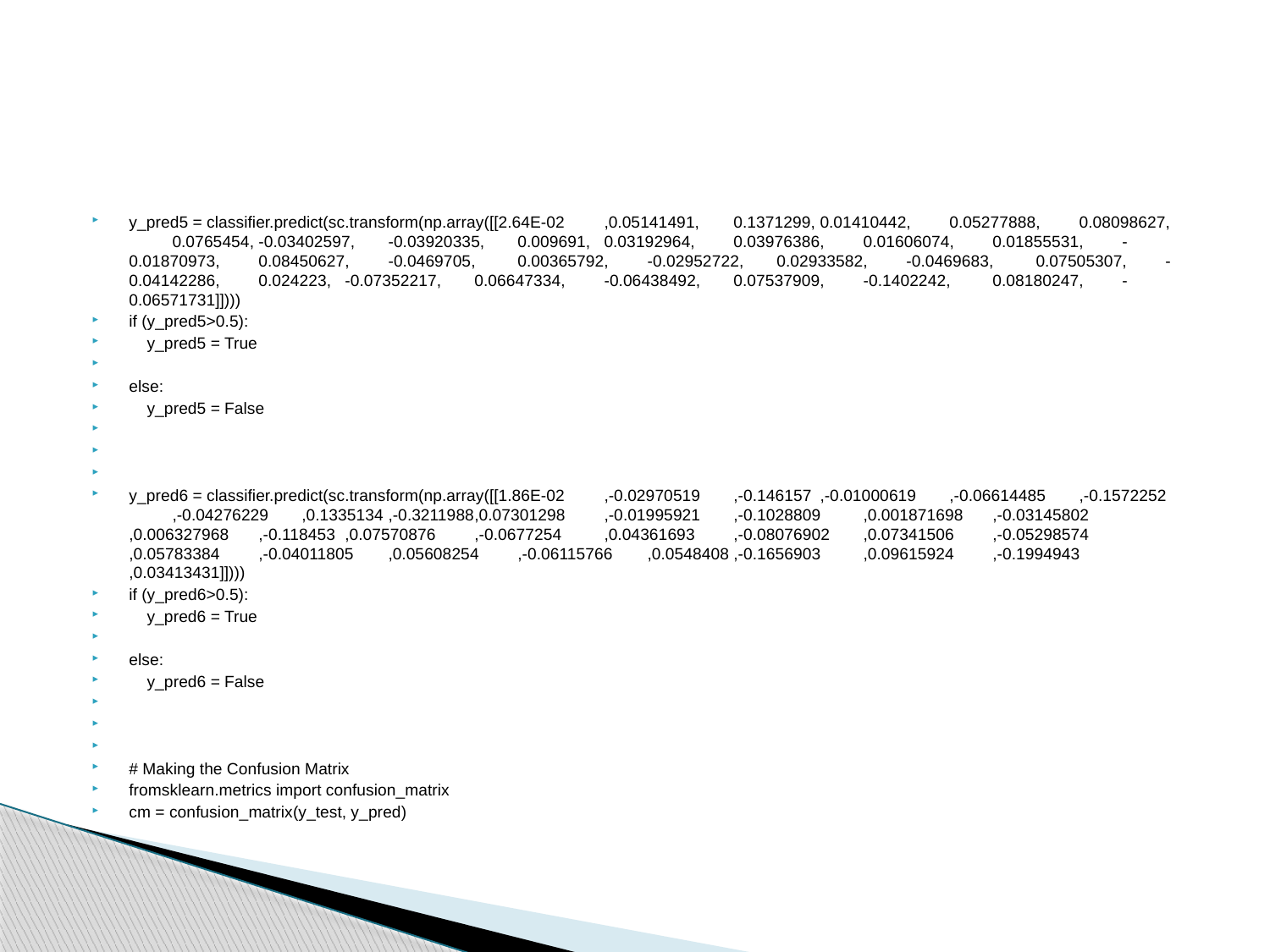

#
y_pred5 = classifier.predict(sc.transform(np.array([[2.64E-02	,0.05141491,	0.1371299,	0.01410442,	0.05277888,	0.08098627,	0.0765454,	-0.03402597,	-0.03920335,	0.009691,	0.03192964,	0.03976386,	0.01606074,	0.01855531,	-0.01870973,	0.08450627,	-0.0469705,	0.00365792,	-0.02952722,	0.02933582,	-0.0469683,	0.07505307,	-0.04142286,	0.024223,	-0.07352217,	0.06647334,	-0.06438492,	0.07537909,	-0.1402242,	0.08180247,	-0.06571731]])))
if (y_pred5>0.5):
    y_pred5 = True

else:
    y_pred5 = False

y_pred6 = classifier.predict(sc.transform(np.array([[1.86E-02	,-0.02970519	,-0.146157	,-0.01000619	,-0.06614485	,-0.1572252	,-0.04276229	,0.1335134	,-0.3211988	,0.07301298	,-0.01995921	,-0.1028809	,0.001871698	,-0.03145802	,0.006327968	,-0.118453	,0.07570876	,-0.0677254	,0.04361693	,-0.08076902	,0.07341506	,-0.05298574	,0.05783384	,-0.04011805	,0.05608254	,-0.06115766	,0.0548408	,-0.1656903	,0.09615924	,-0.1994943	,0.03413431]])))
if (y_pred6>0.5):
    y_pred6 = True

else:
    y_pred6 = False

# Making the Confusion Matrix
fromsklearn.metrics import confusion_matrix
cm = confusion_matrix(y_test, y_pred)